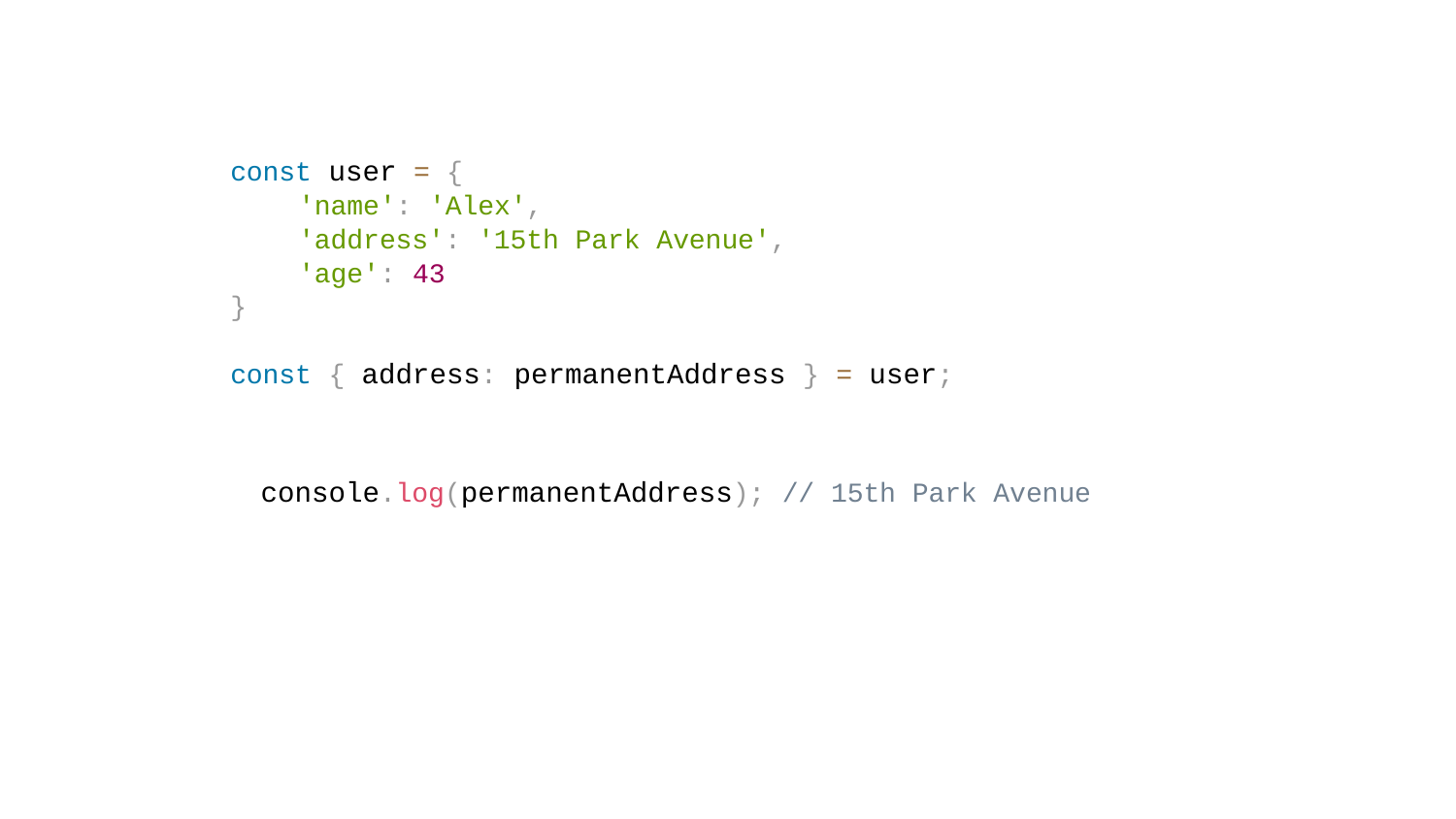

const user = {
    'name': 'Alex',
    'address': '15th Park Avenue',
    'age': 43
}

const { address: permanentAddress } = user;

console.log(permanentAddress); // 15th Park Avenue